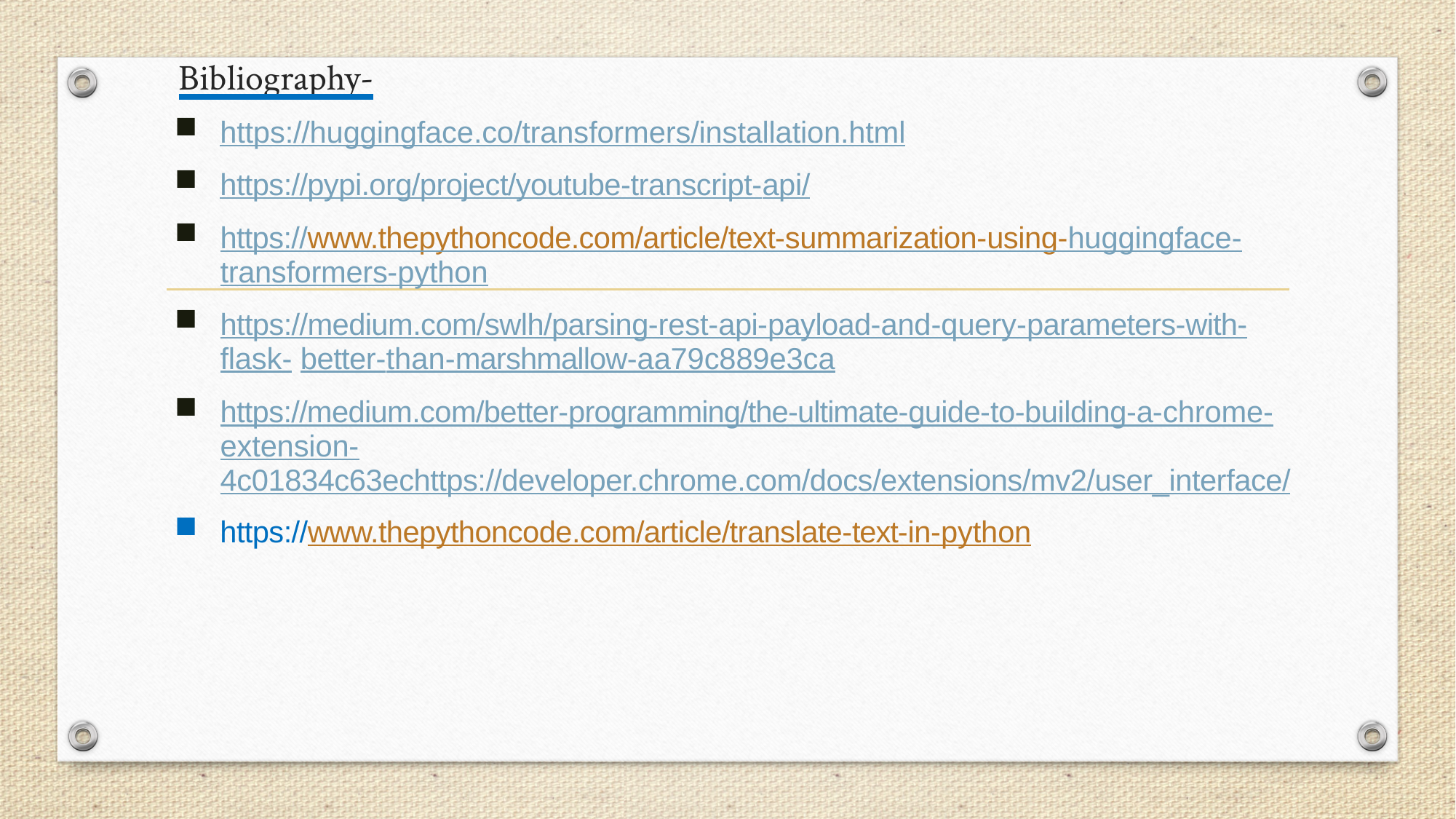

# Bibliography-
https://huggingface.co/transformers/installation.html
https://pypi.org/project/youtube-transcript-api/
https://www.thepythoncode.com/article/text-summarization-using-huggingface- transformers-python
https://medium.com/swlh/parsing-rest-api-payload-and-query-parameters-with-flask- better-than-marshmallow-aa79c889e3ca
https://medium.com/better-programming/the-ultimate-guide-to-building-a-chrome- extension- 4c01834c63echttps://developer.chrome.com/docs/extensions/mv2/user_interface/
https://www.thepythoncode.com/article/translate-text-in-python